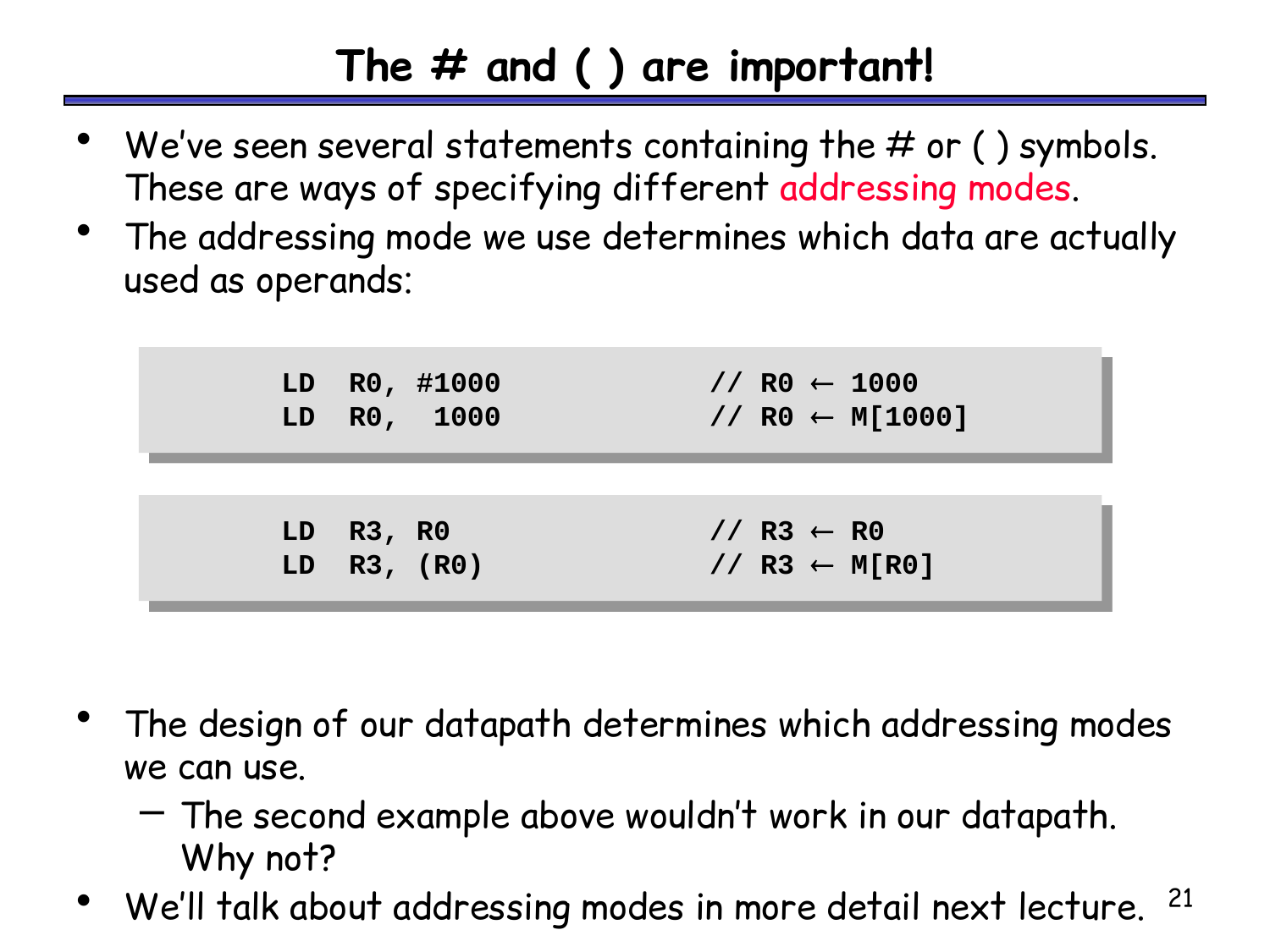

# The # and ( ) are important!
We’ve seen several statements containing the # or ( ) symbols. These are ways of specifying different addressing modes.
The addressing mode we use determines which data are actually used as operands:

The design of our datapath determines which addressing modes we can use.
The second example above wouldn’t work in our datapath.  Why not?
We’ll talk about addressing modes in more detail next lecture.

LD  R0, #1000	// R0 ← 1000
LD  R0,  1000	// R0 ← M[1000]

LD  R3, R0	// R3 ← R0
LD  R3, (R0)	// R3 ← M[R0]
21